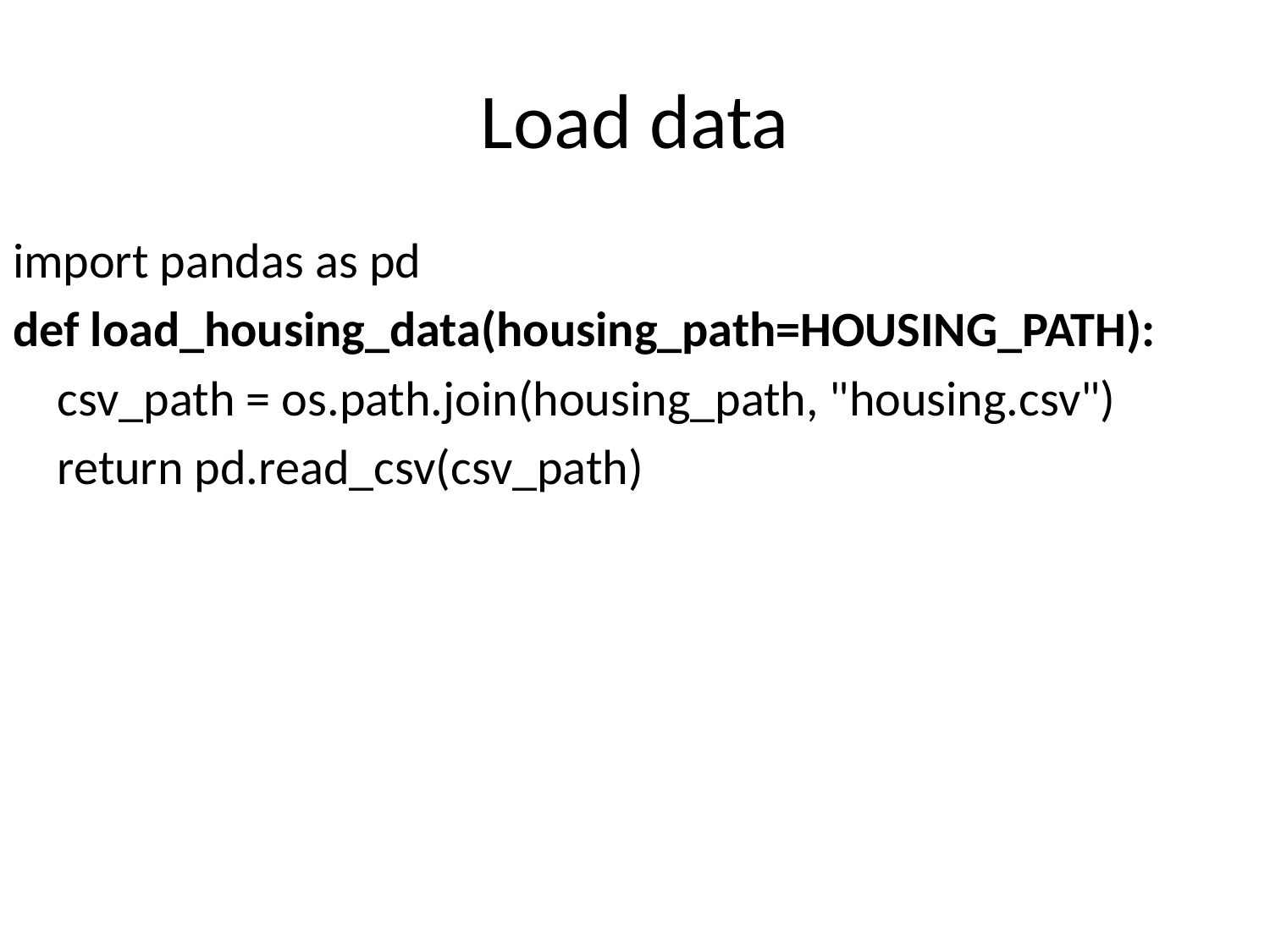

# Load data
import pandas as pd
def load_housing_data(housing_path=HOUSING_PATH):
    csv_path = os.path.join(housing_path, "housing.csv")
    return pd.read_csv(csv_path)